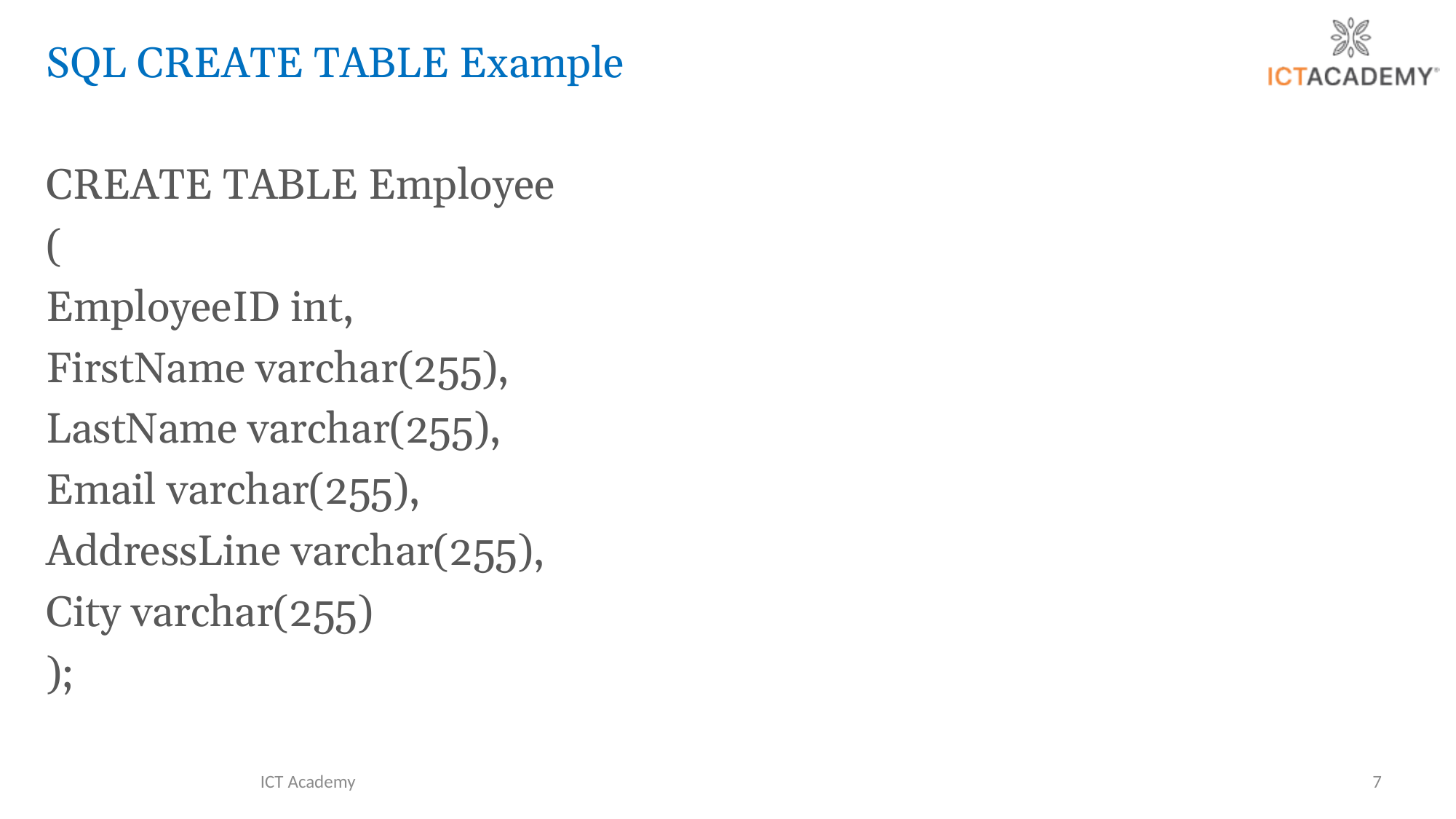

SQL CREATE TABLE Example

CREATE TABLE Employee
(
EmployeeID int,
FirstName varchar(255),
LastName varchar(255),
Email varchar(255),
AddressLine varchar(255),
City varchar(255)
);

ICT Academy
7